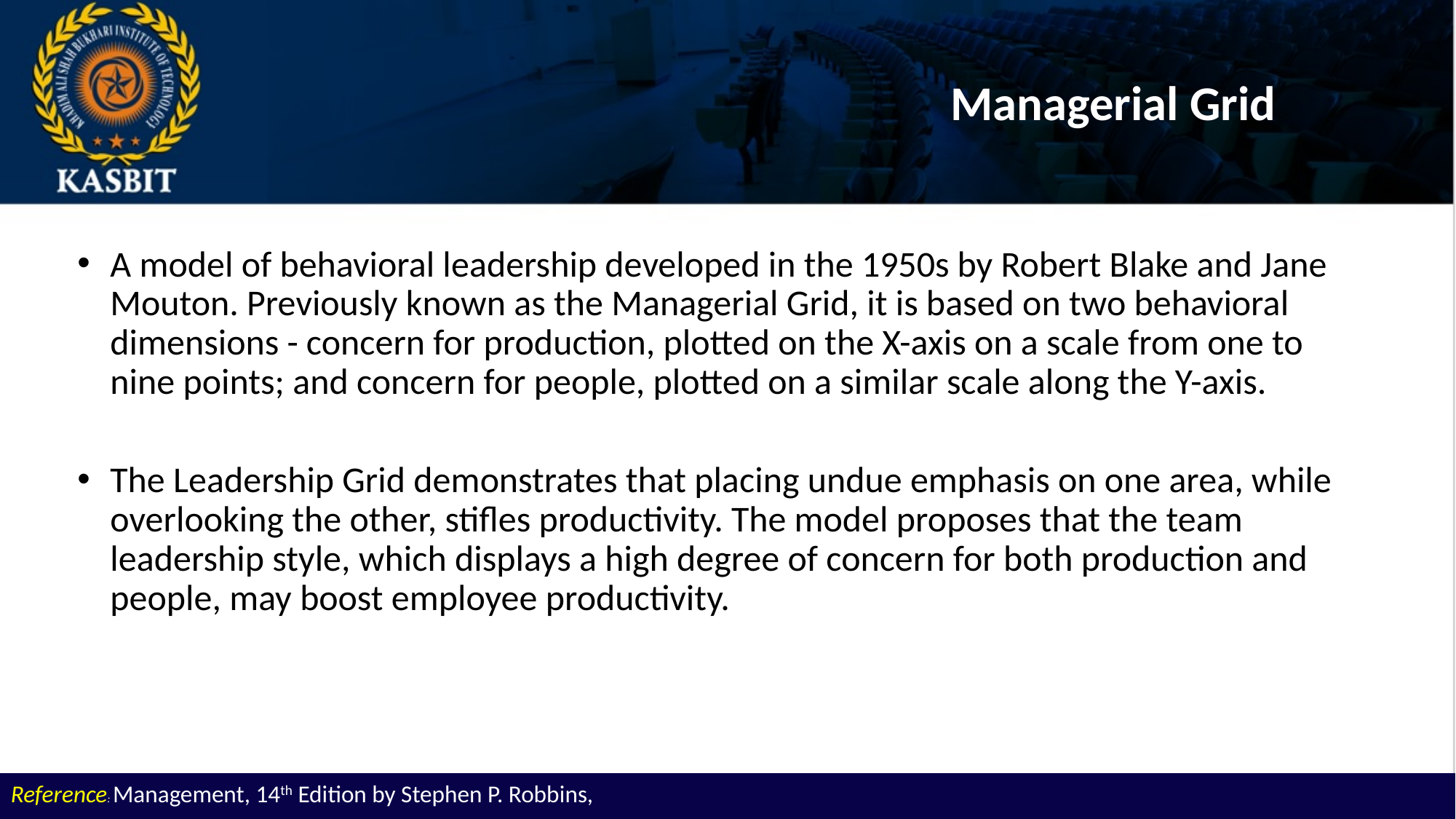

# Managerial Grid
A model of behavioral leadership developed in the 1950s by Robert Blake and Jane Mouton. Previously known as the Managerial Grid, it is based on two behavioral dimensions - concern for production, plotted on the X-axis on a scale from one to nine points; and concern for people, plotted on a similar scale along the Y-axis.
The Leadership Grid demonstrates that placing undue emphasis on one area, while overlooking the other, stifles productivity. The model proposes that the team leadership style, which displays a high degree of concern for both production and people, may boost employee productivity.
Reference: Management, 14th Edition by Stephen P. Robbins,